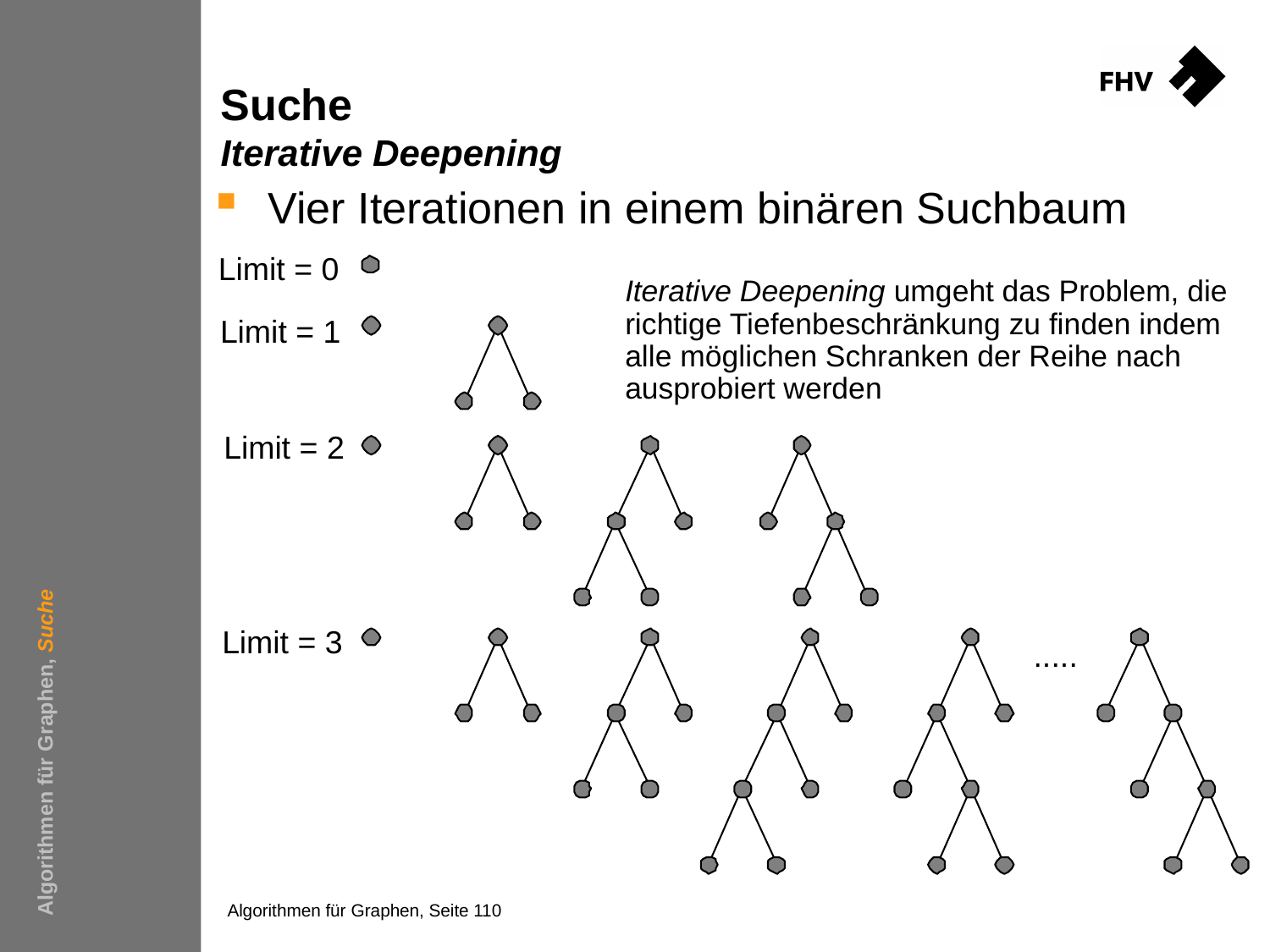

# Suche Iterative Deepening
Vier Iterationen in einem binären Suchbaum
Limit = 0

Iterative Deepening umgeht das Problem, die richtige Tiefenbeschränkung zu finden indem alle möglichen Schranken der Reihe nach ausprobiert werden
Limit = 1

Limit = 2

Algorithmen für Graphen, Suche
Limit = 3

 .....
Algorithmen für Graphen, Seite 110